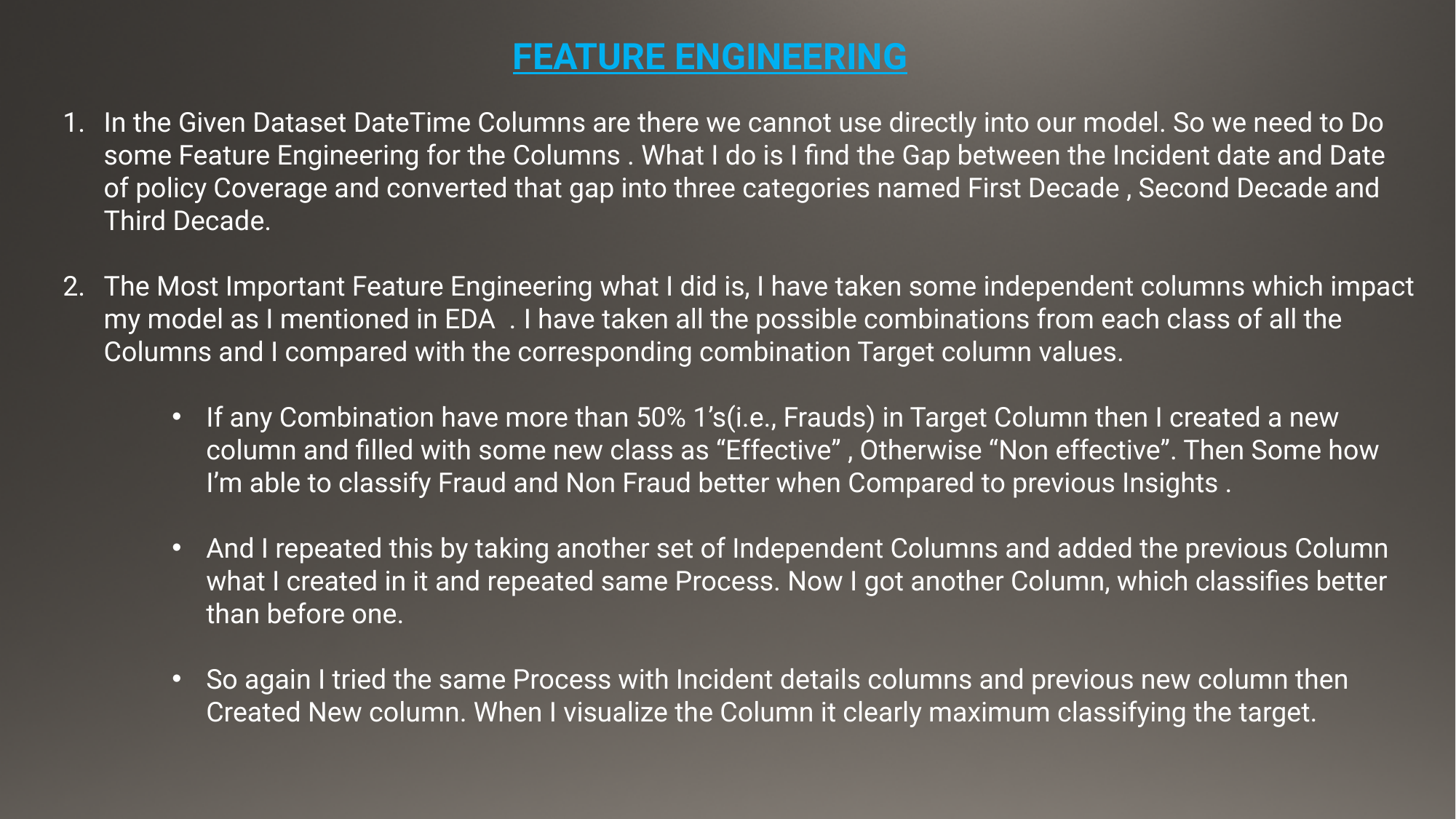

FEATURE ENGINEERING
In the Given Dataset DateTime Columns are there we cannot use directly into our model. So we need to Do some Feature Engineering for the Columns . What I do is I find the Gap between the Incident date and Date of policy Coverage and converted that gap into three categories named First Decade , Second Decade and Third Decade.

The Most Important Feature Engineering what I did is, I have taken some independent columns which impact my model as I mentioned in EDA  . I have taken all the possible combinations from each class of all the Columns and I compared with the corresponding combination Target column values.

If any Combination have more than 50% 1’s(i.e., Frauds) in Target Column then I created a new column and filled with some new class as “Effective” , Otherwise “Non effective”. Then Some how  I’m able to classify Fraud and Non Fraud better when Compared to previous Insights .

And I repeated this by taking another set of Independent Columns and added the previous Column what I created in it and repeated same Process. Now I got another Column, which classifies better than before one.

So again I tried the same Process with Incident details columns and previous new column then Created New column. When I visualize the Column it clearly maximum classifying the target.